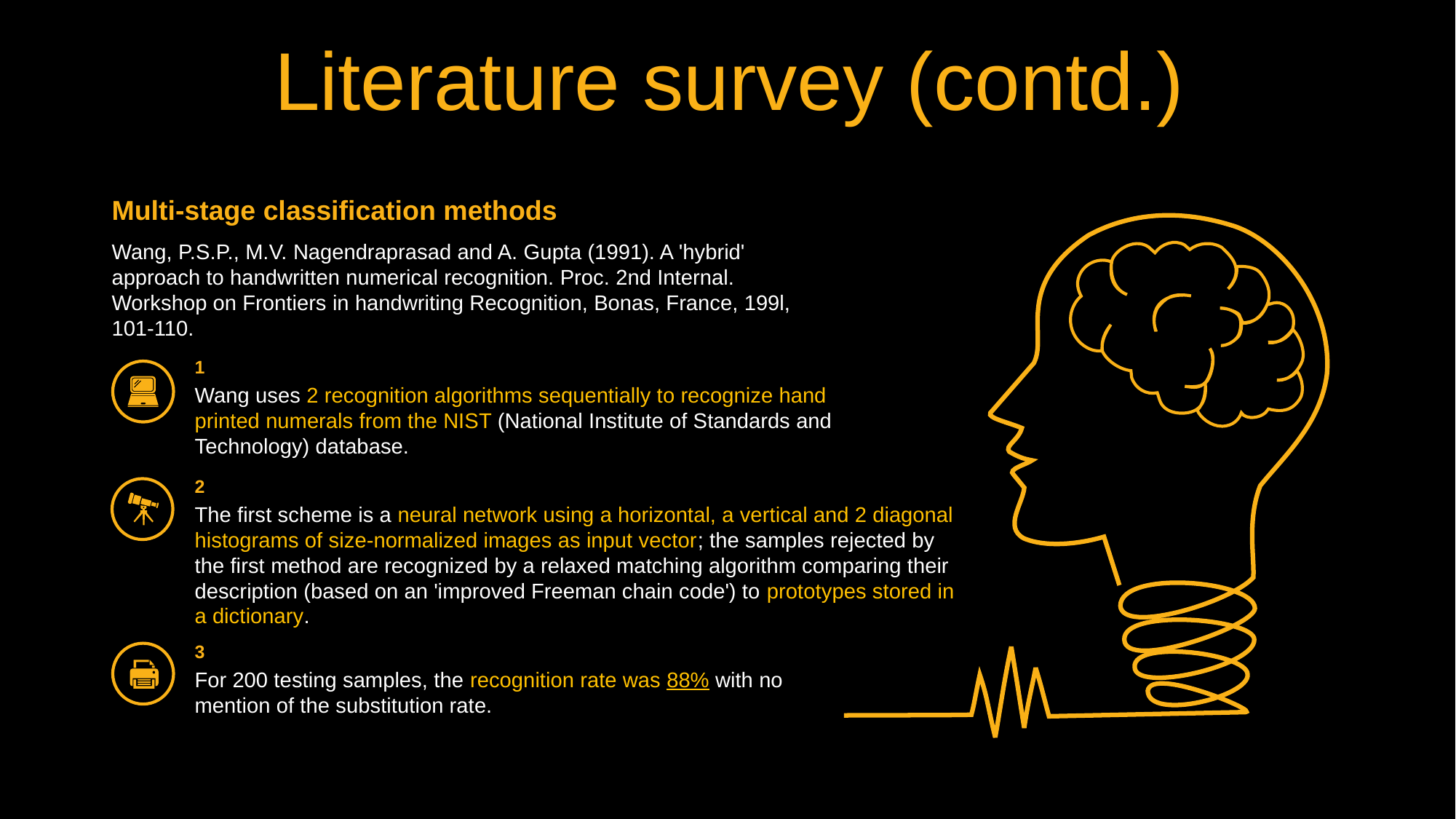

Literature survey (contd.)
Multi-stage classification methods
Wang, P.S.P., M.V. Nagendraprasad and A. Gupta (1991). A 'hybrid' approach to handwritten numerical recognition. Proc. 2nd Internal. Workshop on Frontiers in handwriting Recognition, Bonas, France, 199l, 101-110.

1
Wang uses 2 recognition algorithms sequentially to recognize hand printed numerals from the NIST (National Institute of Standards and Technology) database.

2
The first scheme is a neural network using a horizontal, a vertical and 2 diagonal histograms of size-normalized images as input vector; the samples rejected by the first method are recognized by a relaxed matching algorithm comparing their description (based on an 'improved Freeman chain code') to prototypes stored in a dictionary.

3
For 200 testing samples, the recognition rate was 88% with no mention of the substitution rate.